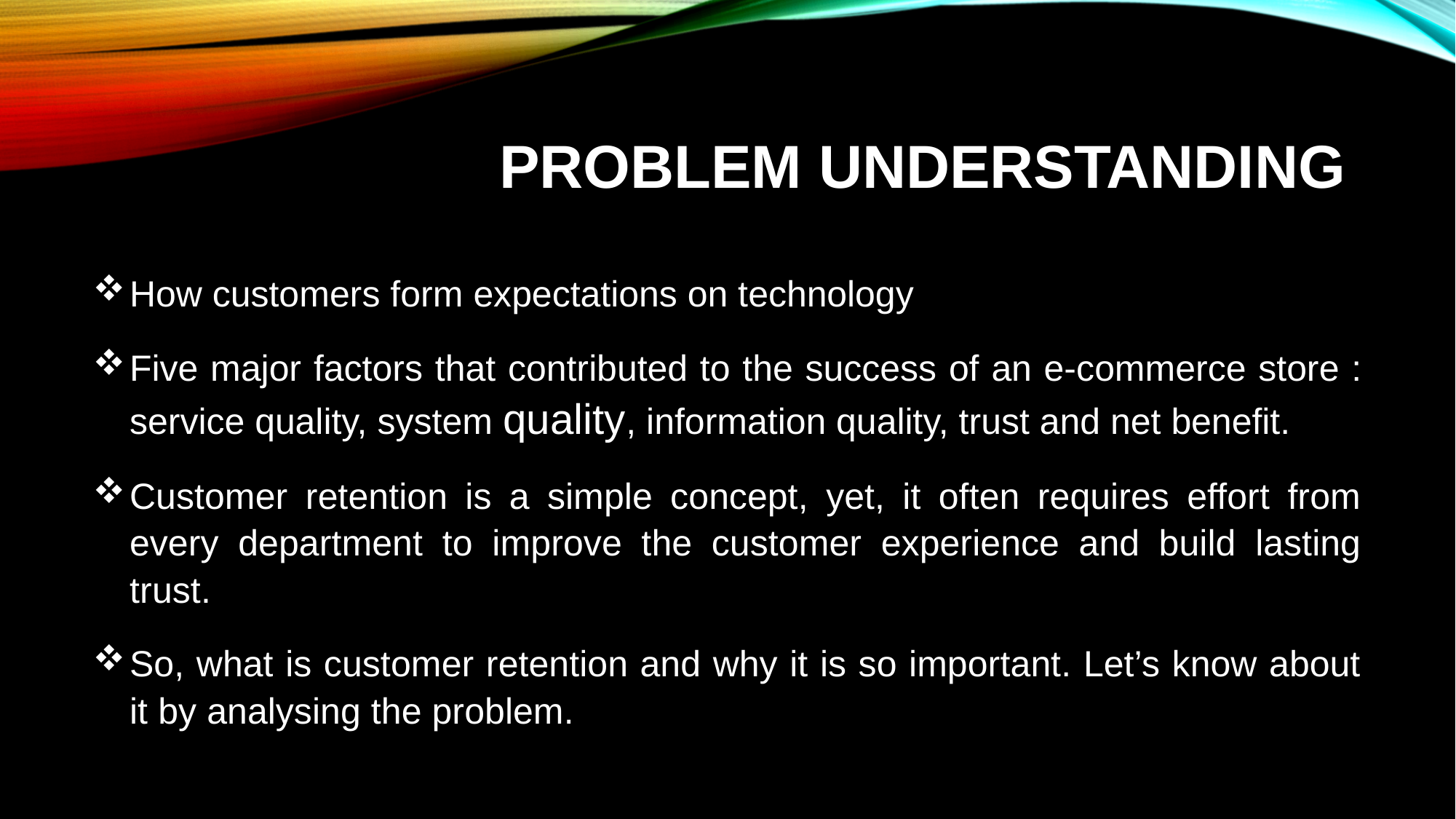

# Problem Understanding
How customers form expectations on technology
Five major factors that contributed to the success of an e-commerce store : service quality, system quality, information quality, trust and net benefit.
Customer retention is a simple concept, yet, it often requires effort from every department to improve the customer experience and build lasting trust.
So, what is customer retention and why it is so important. Let’s know about it by analysing the problem.